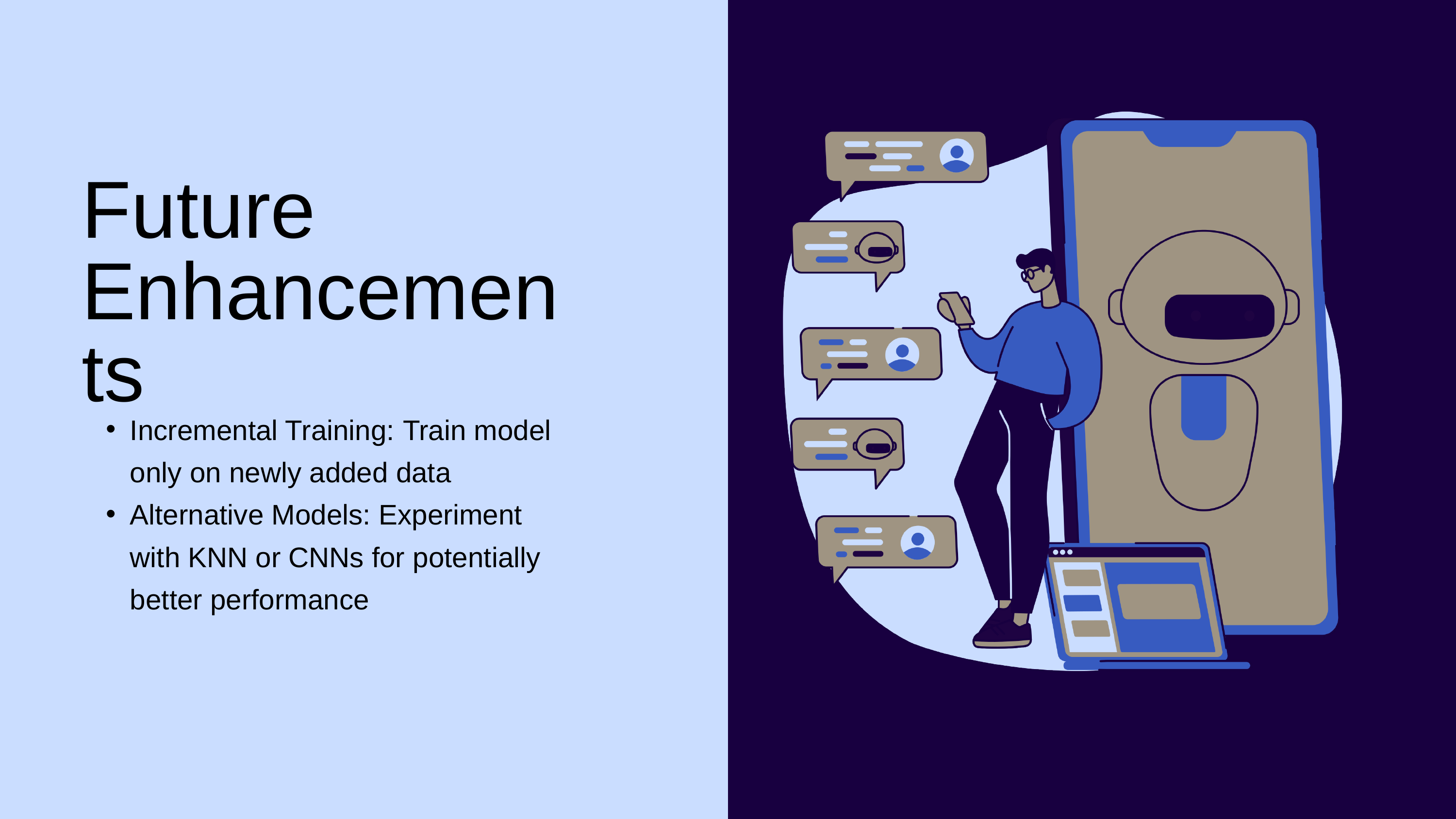

Future Enhancements
Incremental Training: Train model only on newly added data
Alternative Models: Experiment with KNN or CNNs for potentially better performance